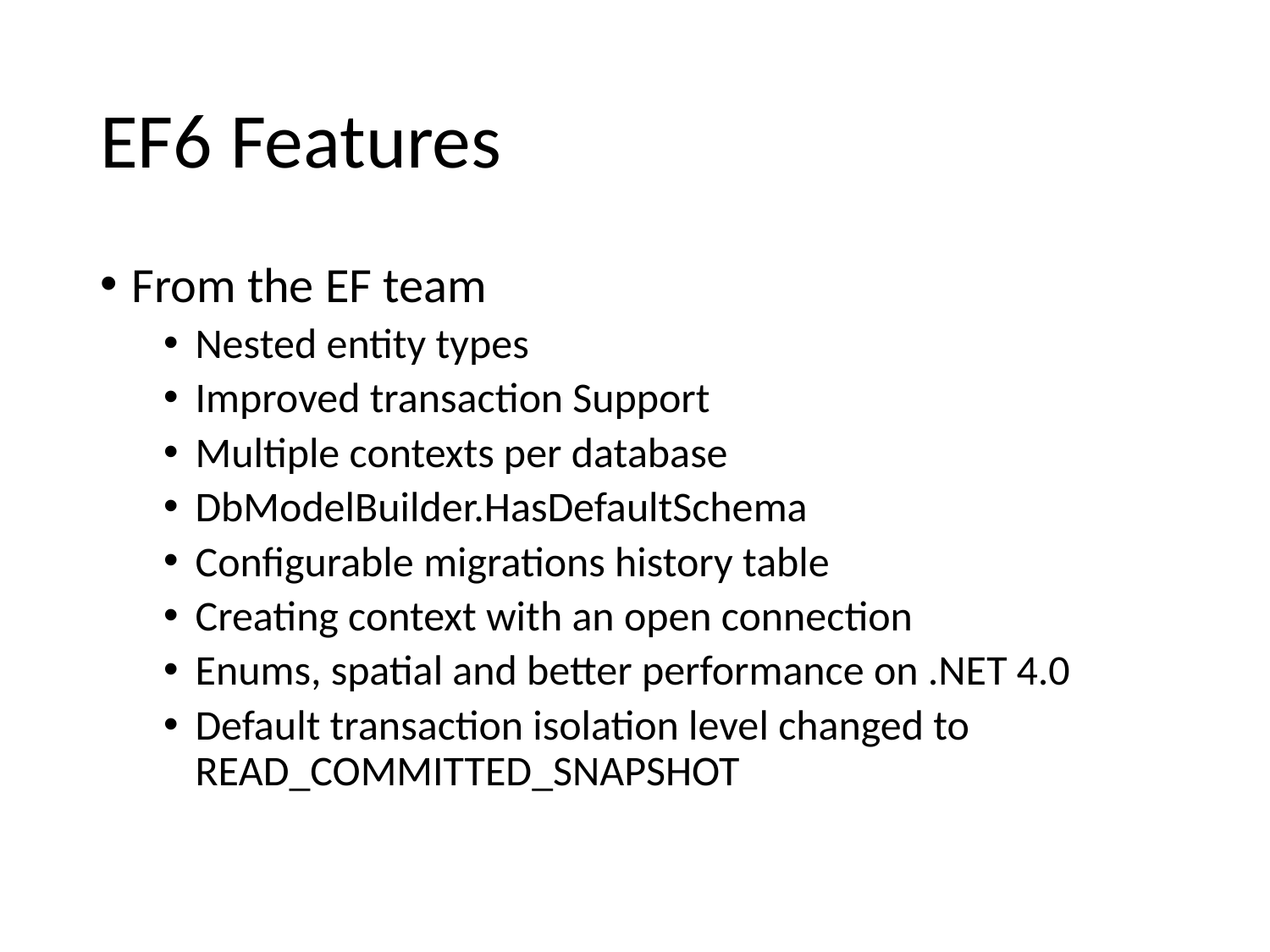

# EF6 Features
From the EF team
Nested entity types
Improved transaction Support
Multiple contexts per database
DbModelBuilder.HasDefaultSchema
Configurable migrations history table
Creating context with an open connection
Enums, spatial and better performance on .NET 4.0
Default transaction isolation level changed to READ_COMMITTED_SNAPSHOT